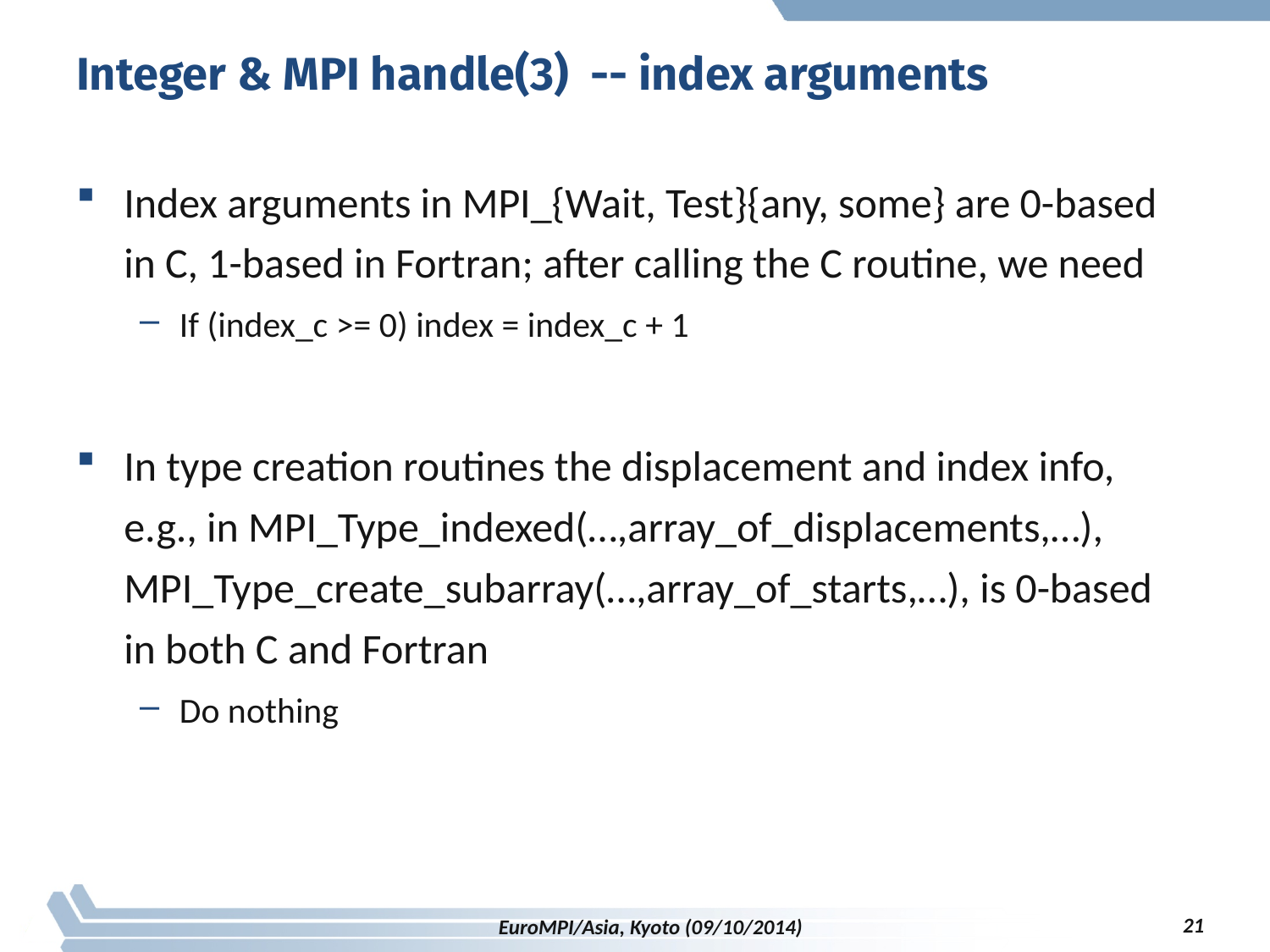

# Integer & MPI handle(3)  -- index arguments
Index arguments in MPI_{Wait, Test}{any, some} are 0-based in C, 1-based in Fortran; after calling the C routine, we need
If (index_c >= 0) index = index_c + 1

In type creation routines the displacement and index info, e.g., in MPI_Type_indexed(…,array_of_displacements,…), MPI_Type_create_subarray(…,array_of_starts,…), is 0-based in both C and Fortran
Do nothing
21
EuroMPI/Asia, Kyoto (09/10/2014)